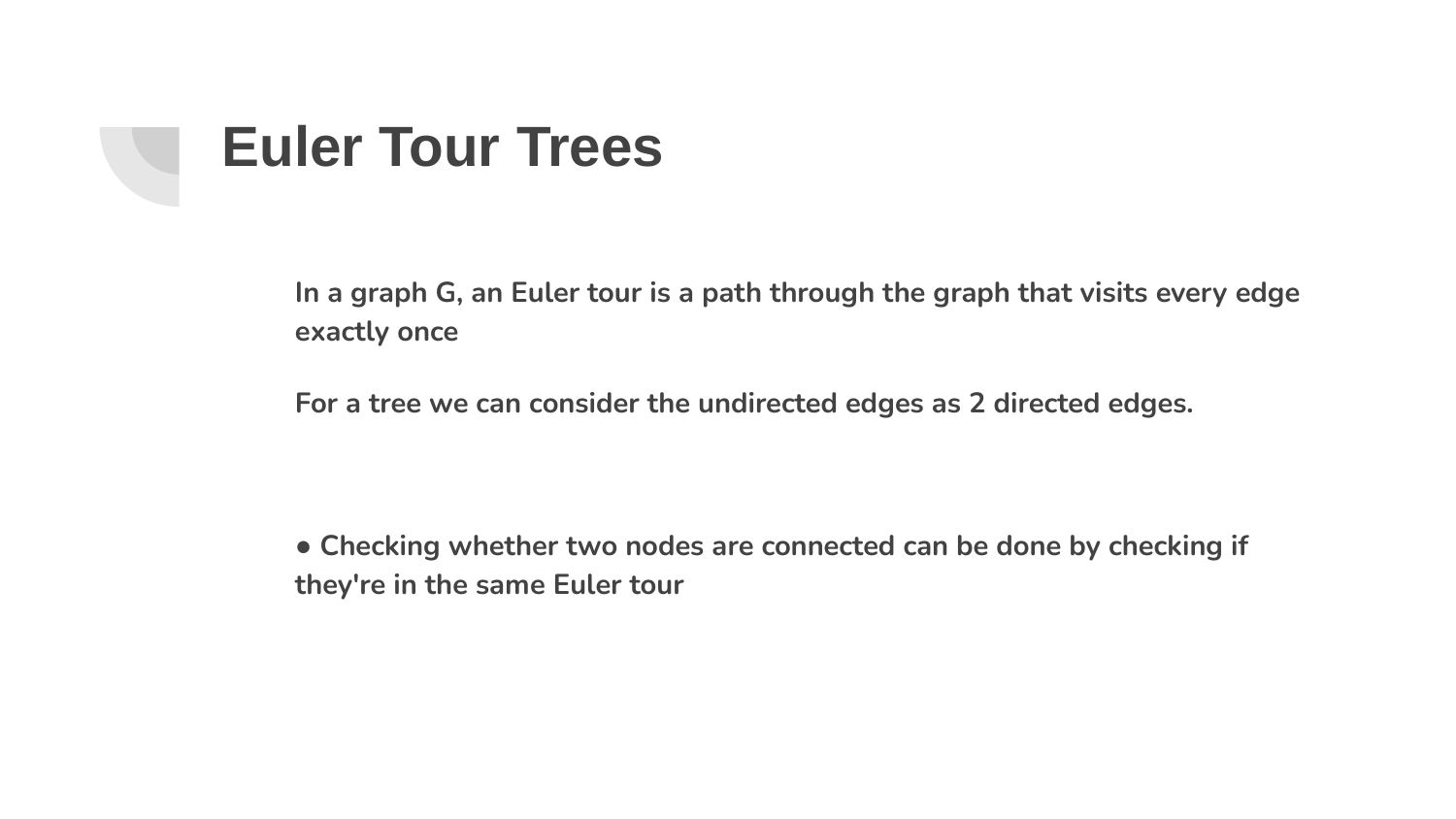

# Euler Tour Trees
In a graph G, an Euler tour is a path through the graph that visits every edge exactly once
For a tree we can consider the undirected edges as 2 directed edges.

● Checking whether two nodes are connected can be done by checking if they're in the same Euler tour